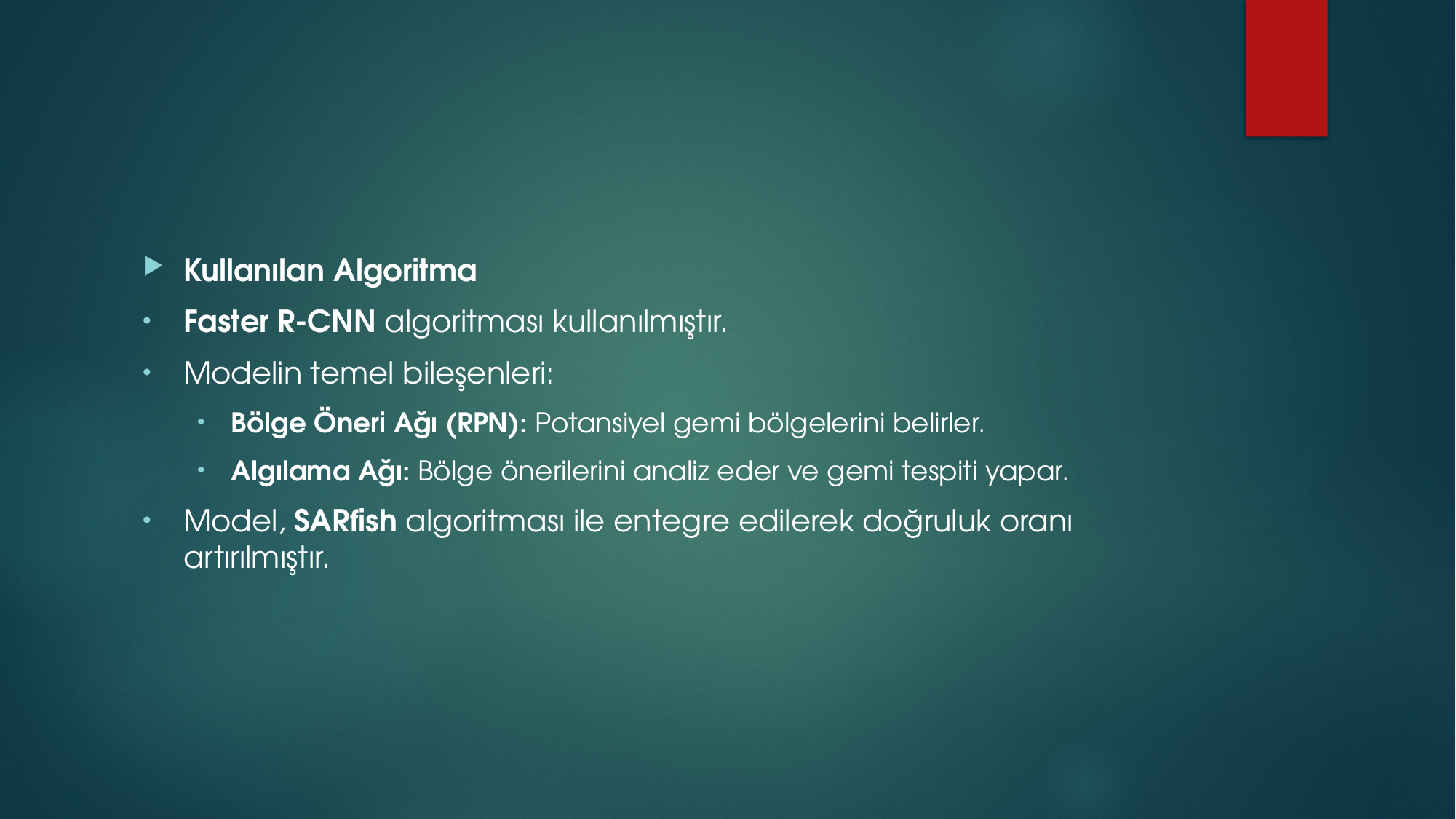

#
Kullanılan Algoritma
Faster R-CNN algoritması kullanılmıştır.
Modelin temel bileşenleri:
Bölge Öneri Ağı (RPN): Potansiyel gemi bölgelerini belirler.
Algılama Ağı: Bölge önerilerini analiz eder ve gemi tespiti yapar.
Model, SARfish algoritması ile entegre edilerek doğruluk oranı artırılmıştır.